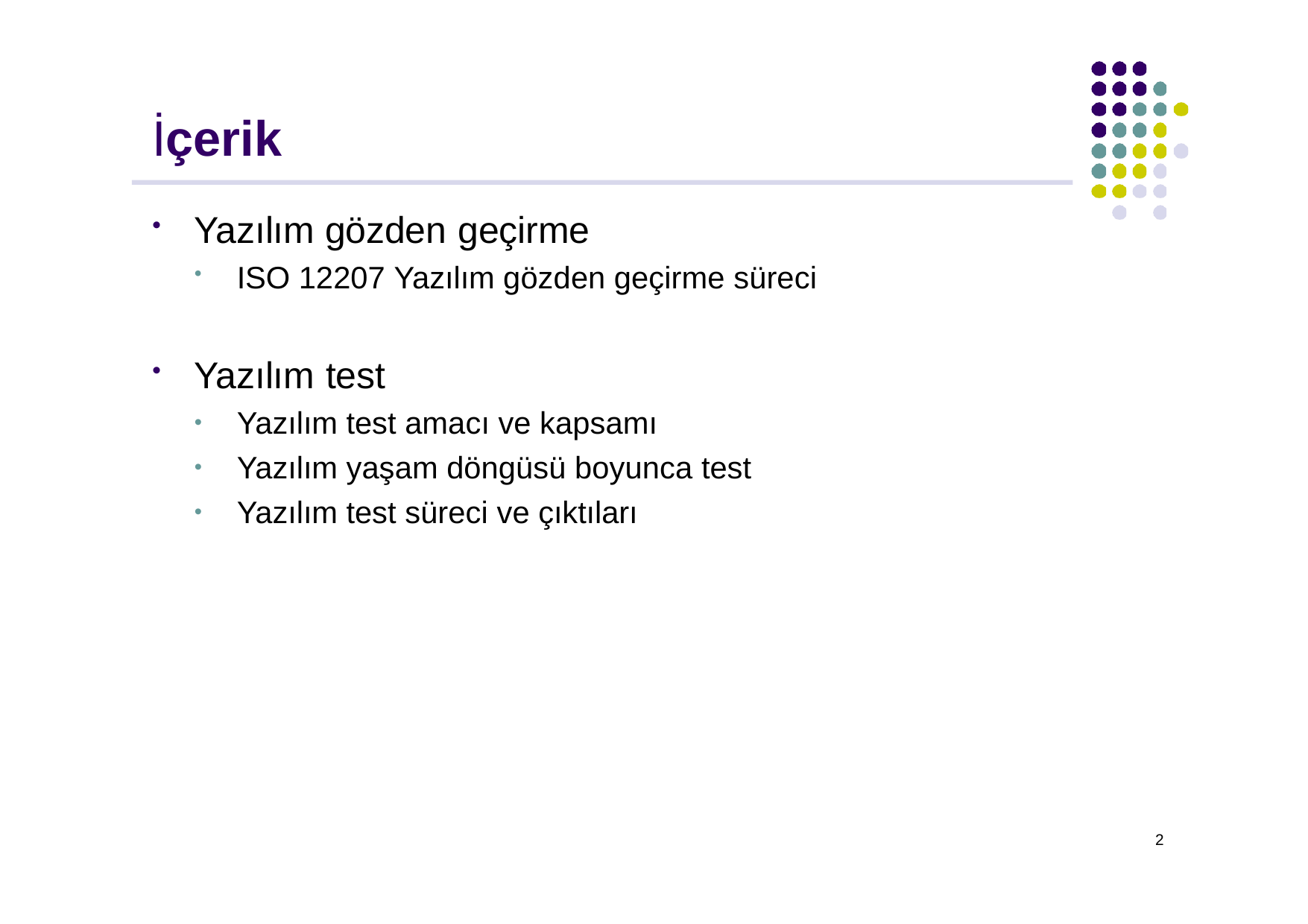

# İçerik
Yazılım gözden geçirme
ISO 12207 Yazılım gözden geçirme süreci

Yazılım test
Yazılım test amacı ve kapsamı
Yazılım yaşam döngüsü boyunca test
Yazılım test süreci ve çıktıları
2